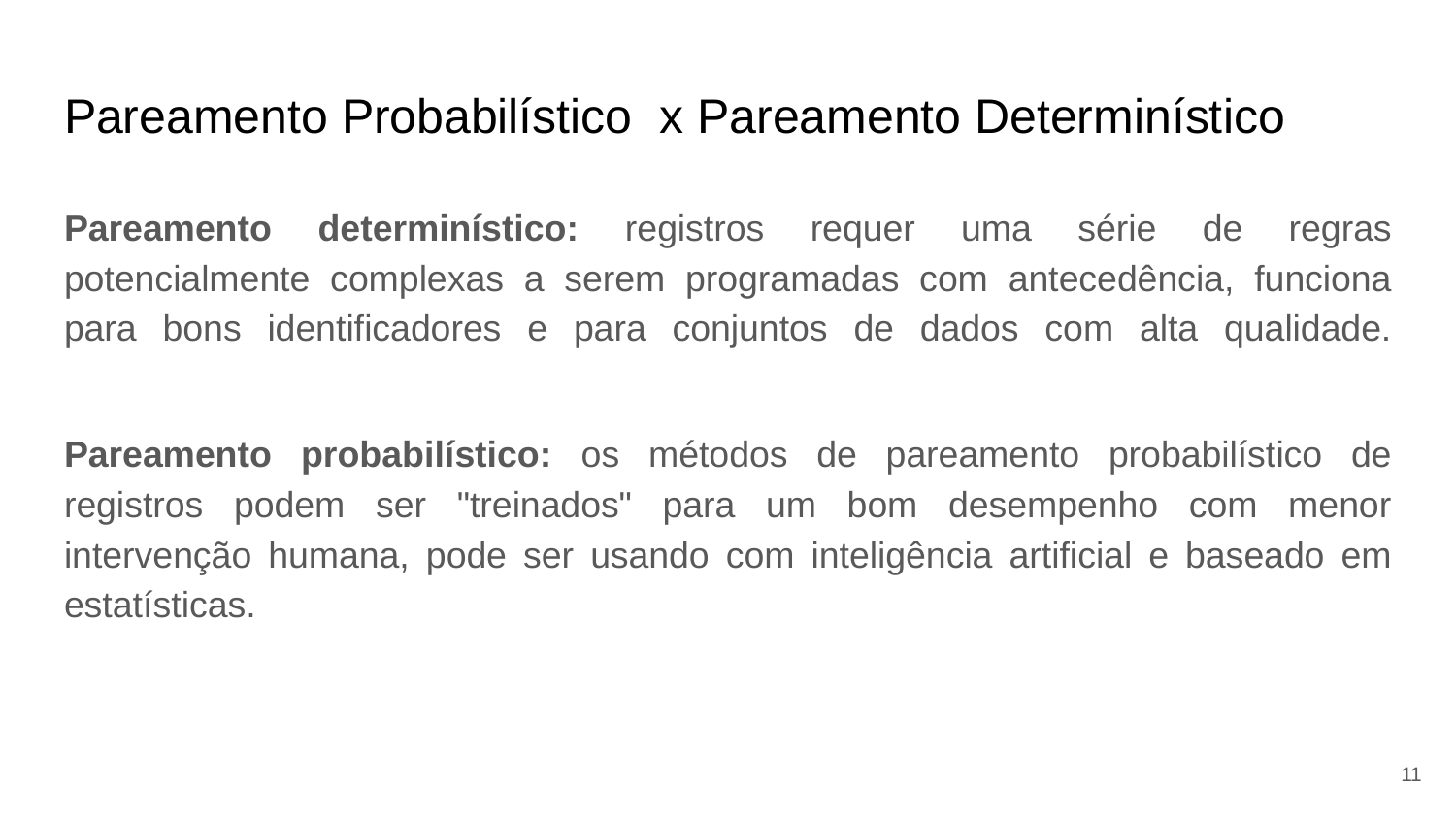

# Pareamento Probabilístico  x Pareamento Determinístico

Pareamento determinístico: registros requer uma série de regras potencialmente complexas a serem programadas com antecedência, funciona para bons identificadores e para conjuntos de dados com alta qualidade.
Pareamento probabilístico: os métodos de pareamento probabilístico de registros podem ser "treinados" para um bom desempenho com menor intervenção humana, pode ser usando com inteligência artificial e baseado em estatísticas.

11